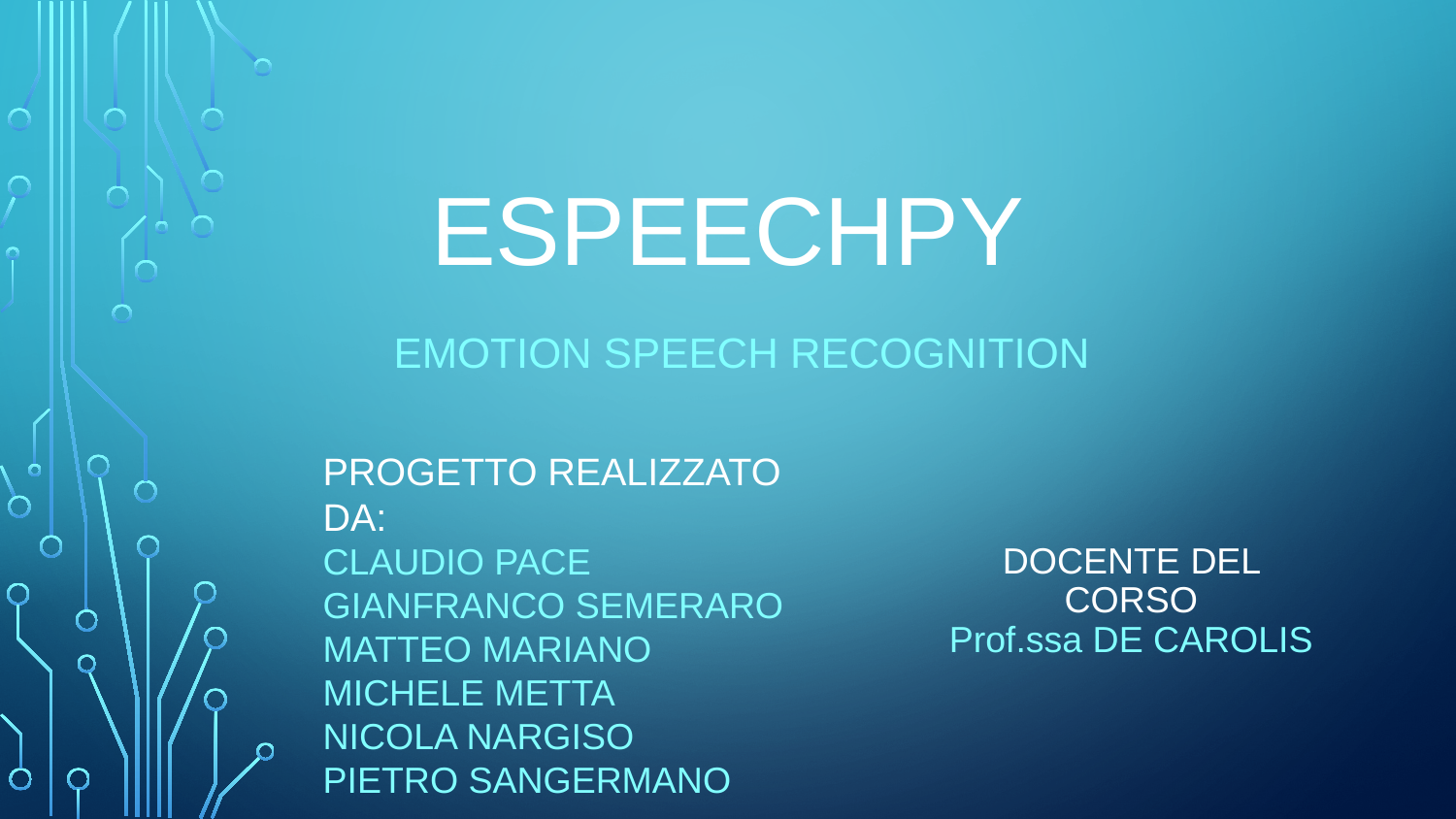

ESPEECHPY
EMOTION SPEECH RECOGNITION
PROGETTO REALIZZATO DA:
CLAUDIO PACE
GIANFRANCO SEMERARO
MATTEO MARIANO
MICHELE METTA
NICOLA NARGISO
PIETRO SANGERMANO
# DOCENTE DEL CORSO Prof.ssa DE CAROLIS